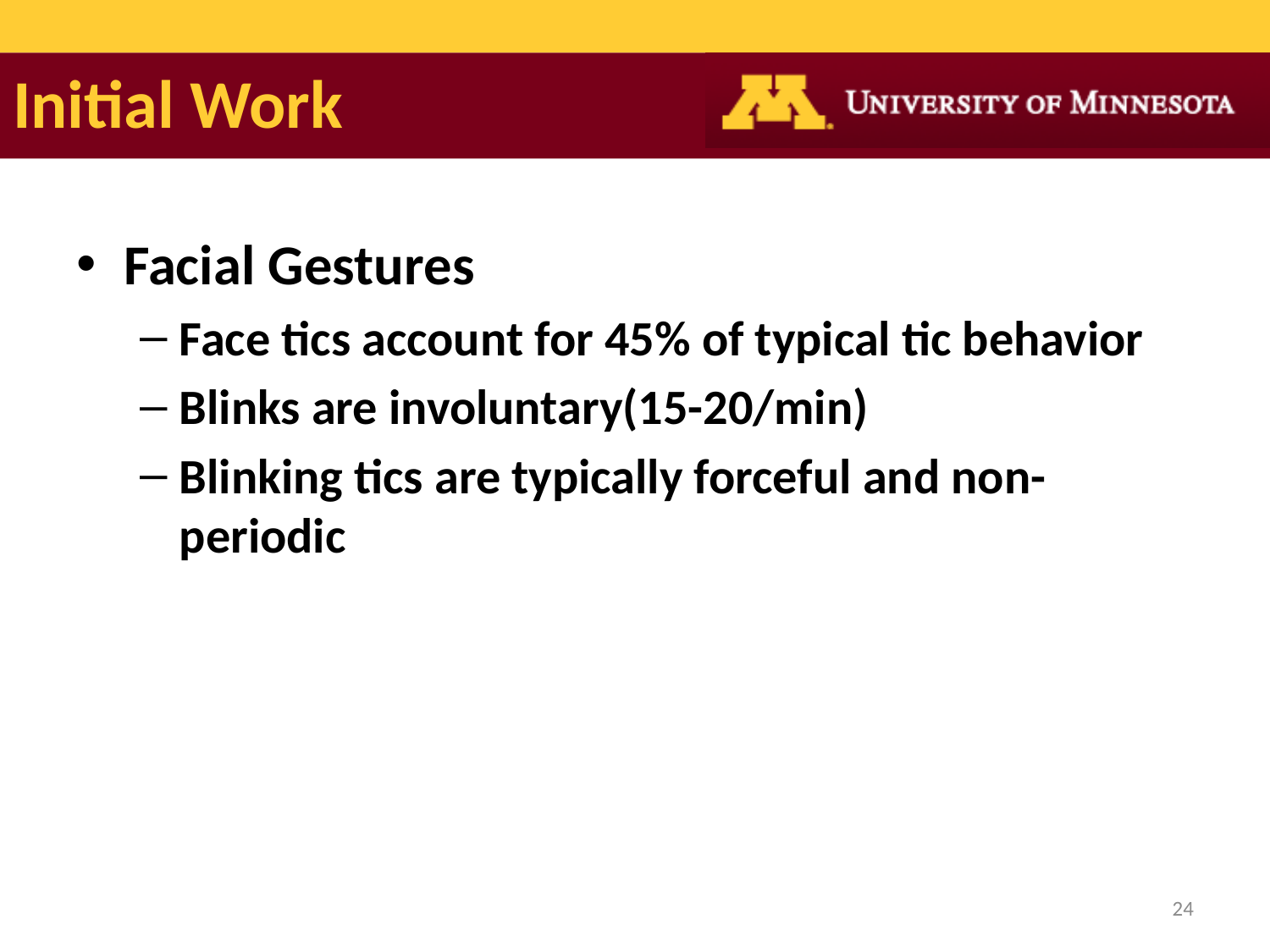

# Initial Work
Facial Gestures
Face tics account for 45% of typical tic behavior
Blinks are involuntary(15-20/min)
Blinking tics are typically forceful and non-periodic
24